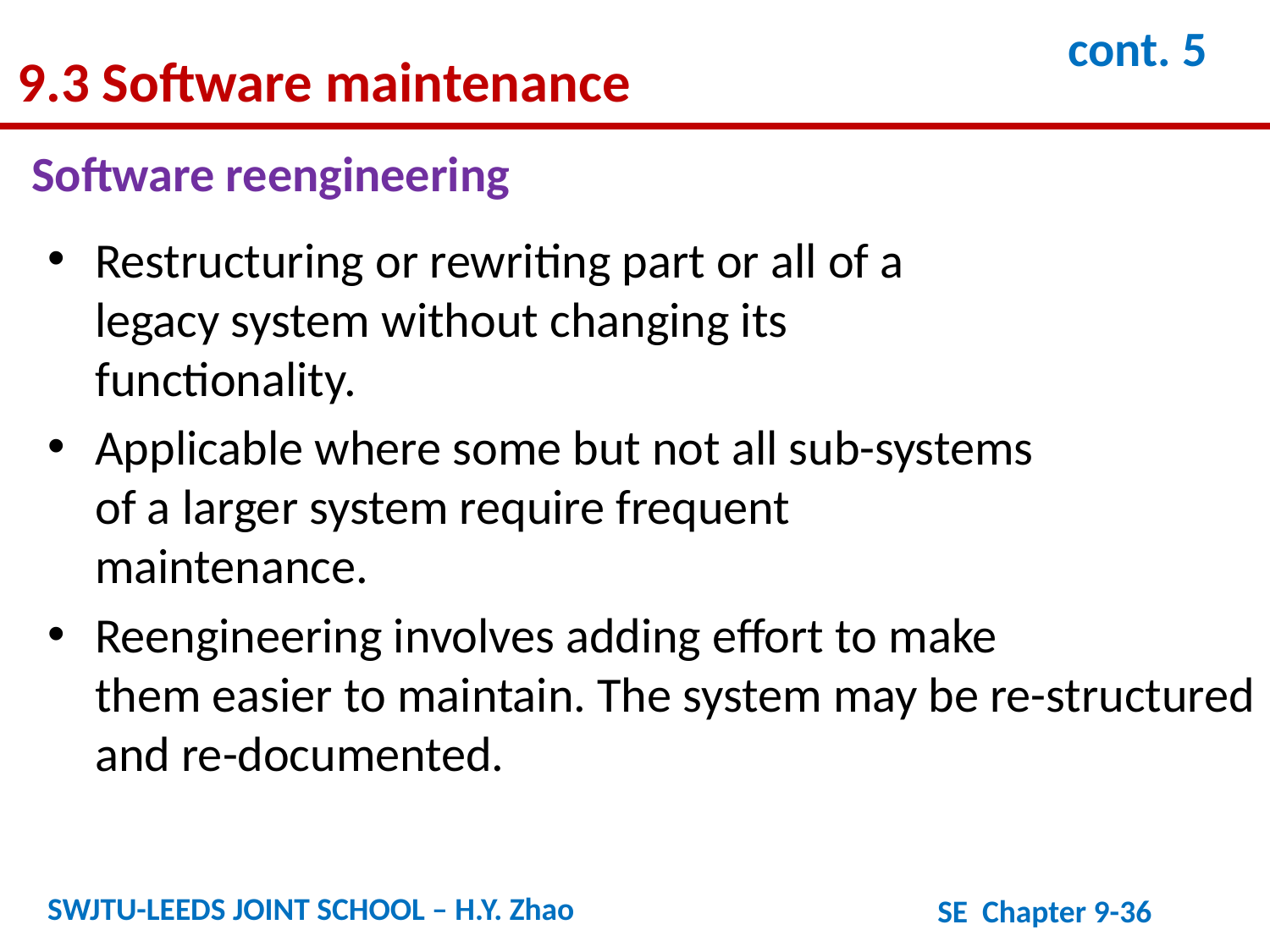

9.3 Software maintenance
cont. 5
Software reengineering
Restructuring or rewriting part or all of a
legacy system without changing its
functionality.
Applicable where some but not all sub-systems
of a larger system require frequent
maintenance.
Reengineering involves adding effort to make
them easier to maintain. The system may be re-structured and re-documented.

SWJTU-LEEDS JOINT SCHOOL – H.Y. Zhao
SE  Chapter 9-36